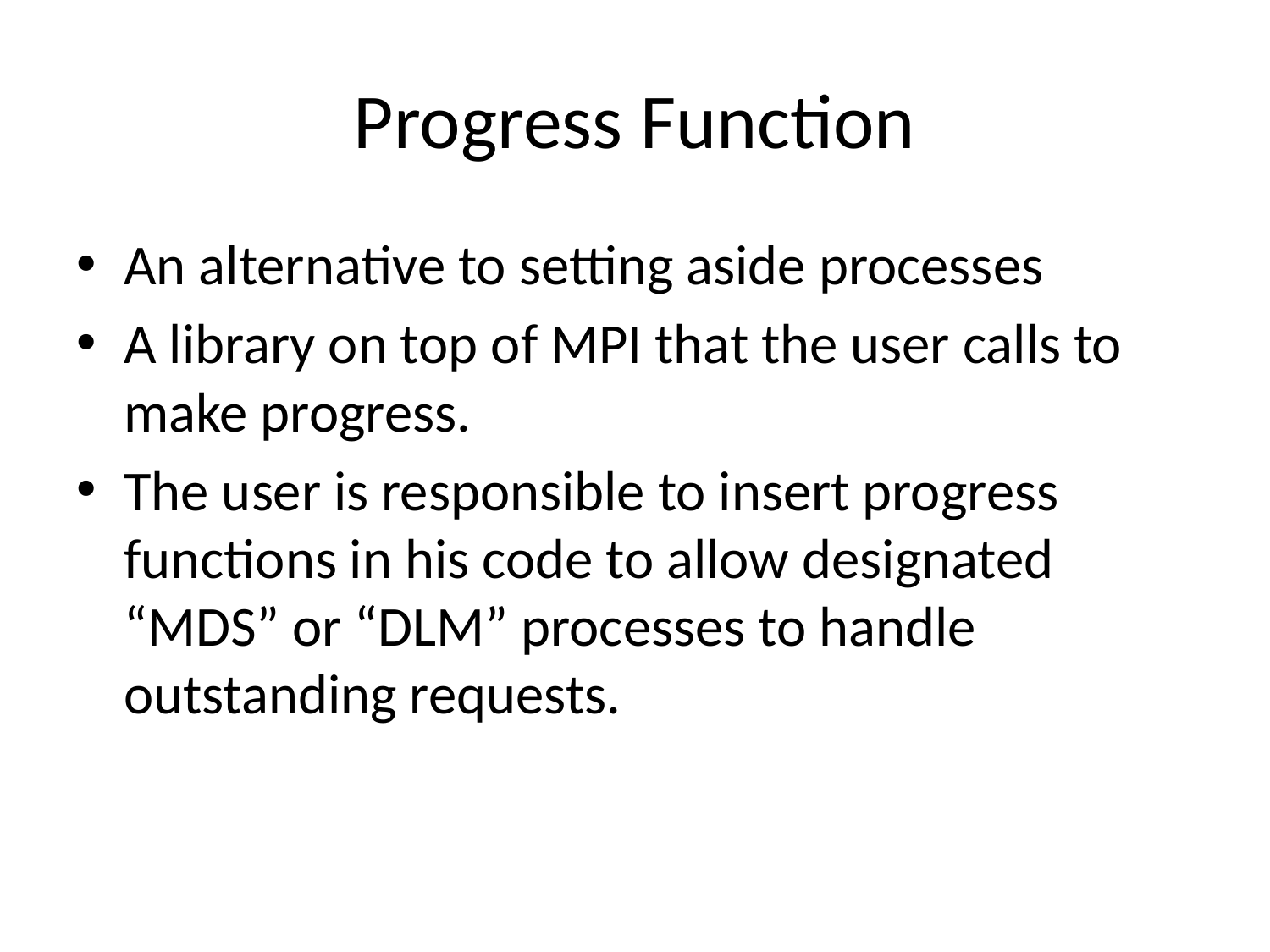

# Progress Function
An alternative to setting aside processes
A library on top of MPI that the user calls to make progress.
The user is responsible to insert progress functions in his code to allow designated “MDS” or “DLM” processes to handle outstanding requests.